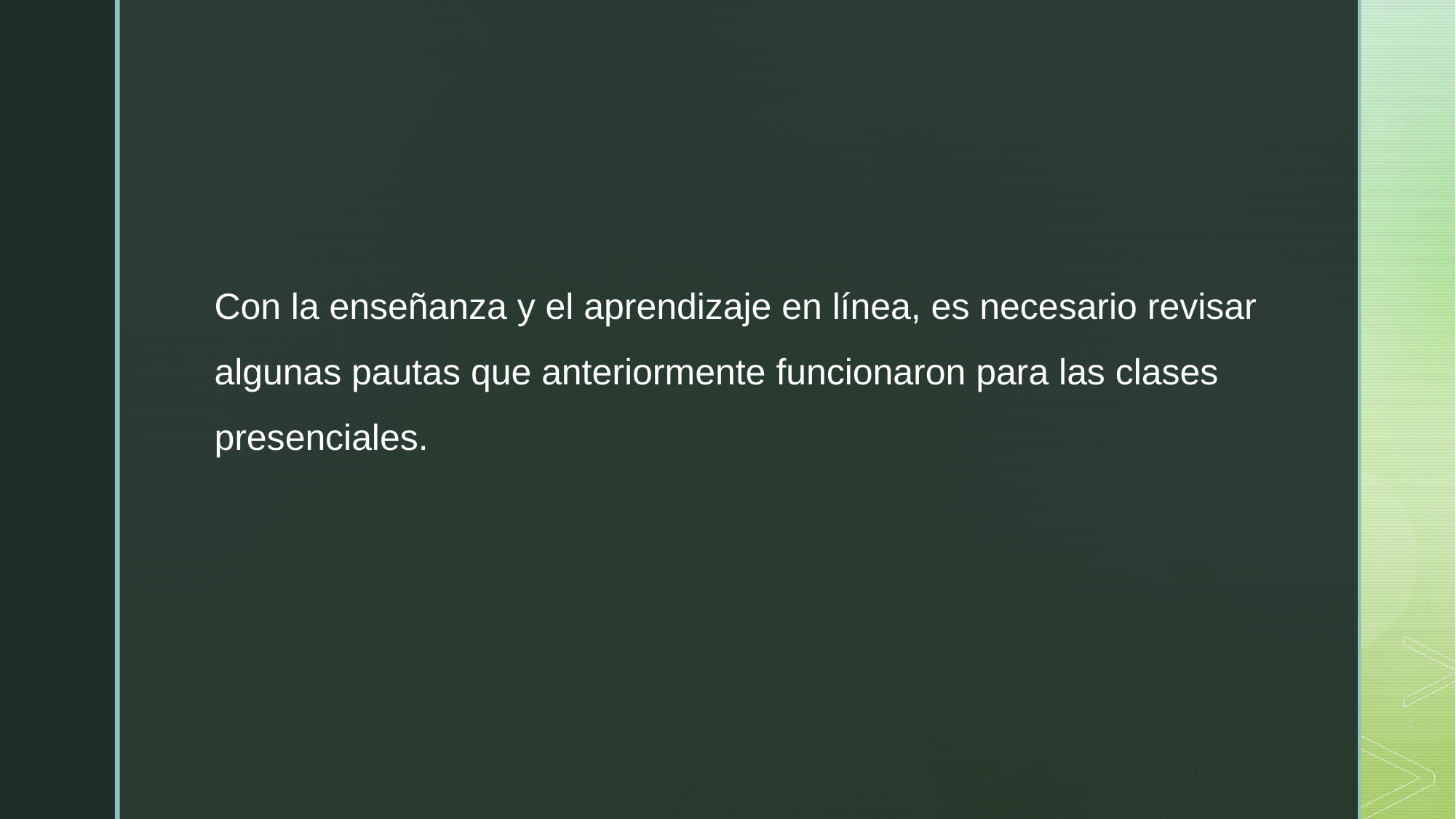

Con la enseñanza y el aprendizaje en línea, es necesario revisar algunas pautas que anteriormente funcionaron para las clases presenciales.